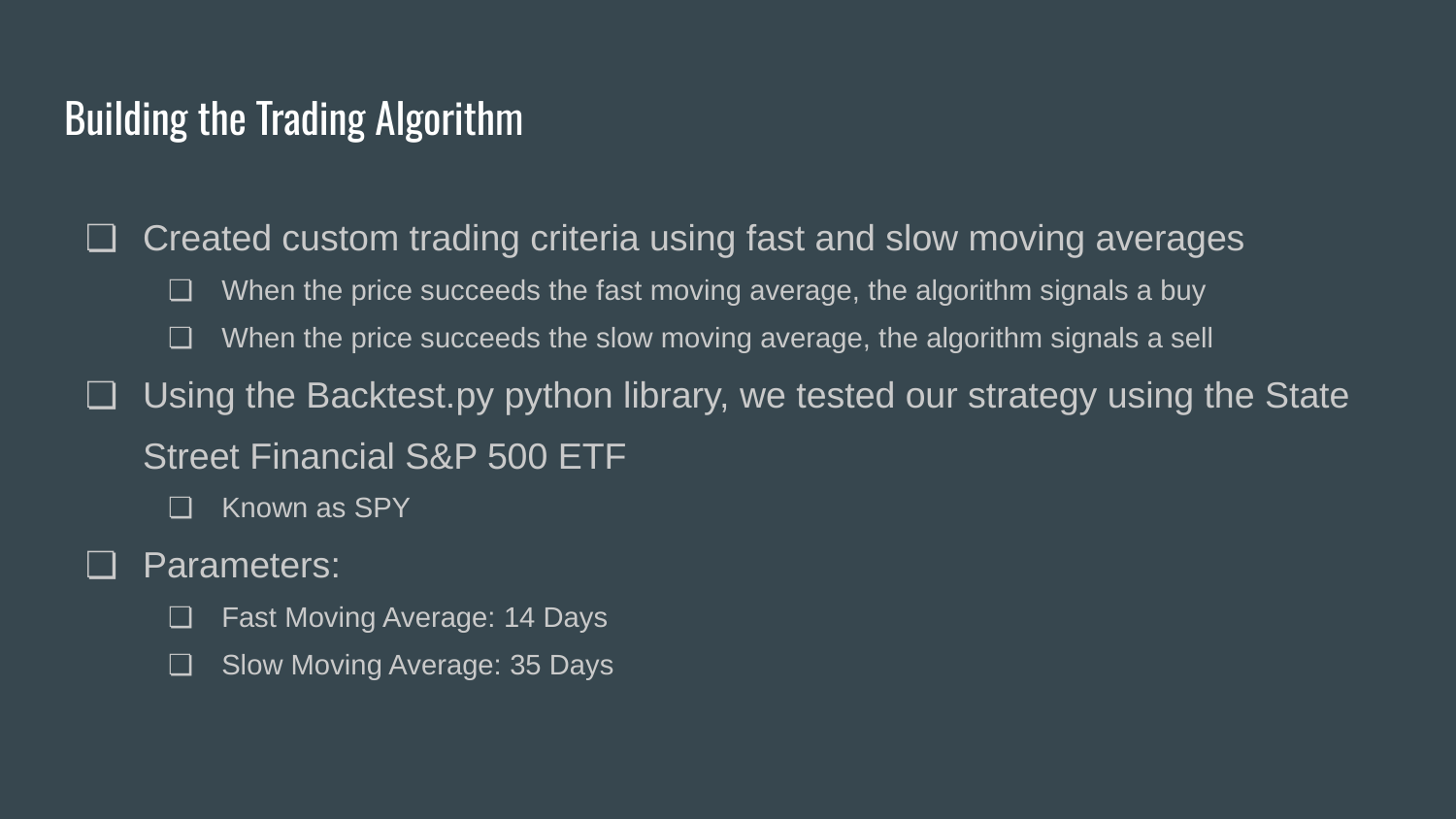

# Building the Trading Algorithm
Created custom trading criteria using fast and slow moving averages
When the price succeeds the fast moving average, the algorithm signals a buy
When the price succeeds the slow moving average, the algorithm signals a sell
Using the Backtest.py python library, we tested our strategy using the State Street Financial S&P 500 ETF
Known as SPY
Parameters:
Fast Moving Average: 14 Days
Slow Moving Average: 35 Days